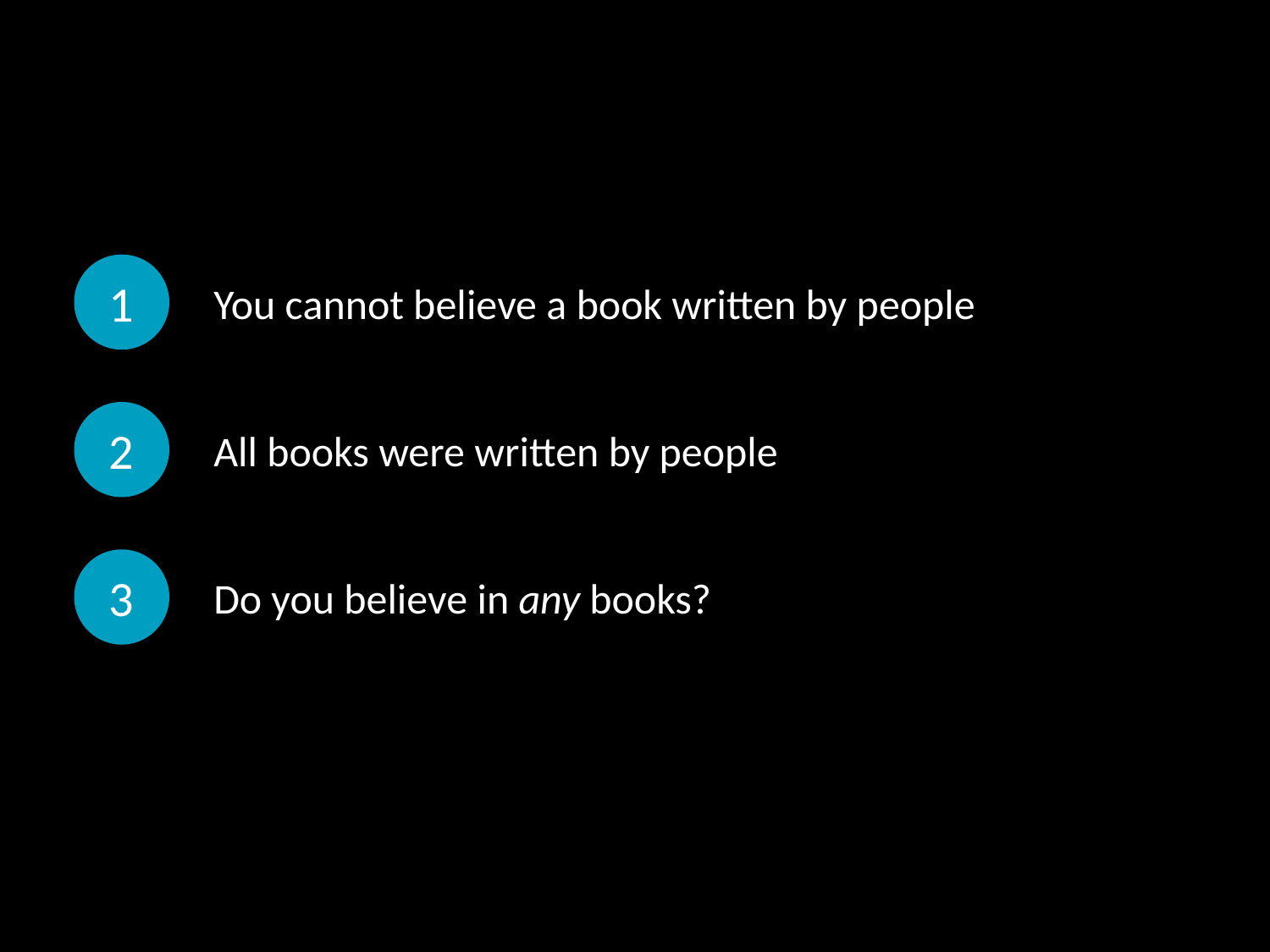

1
You cannot believe a book written by people
2
All books were written by people
3
Do you believe in any books?